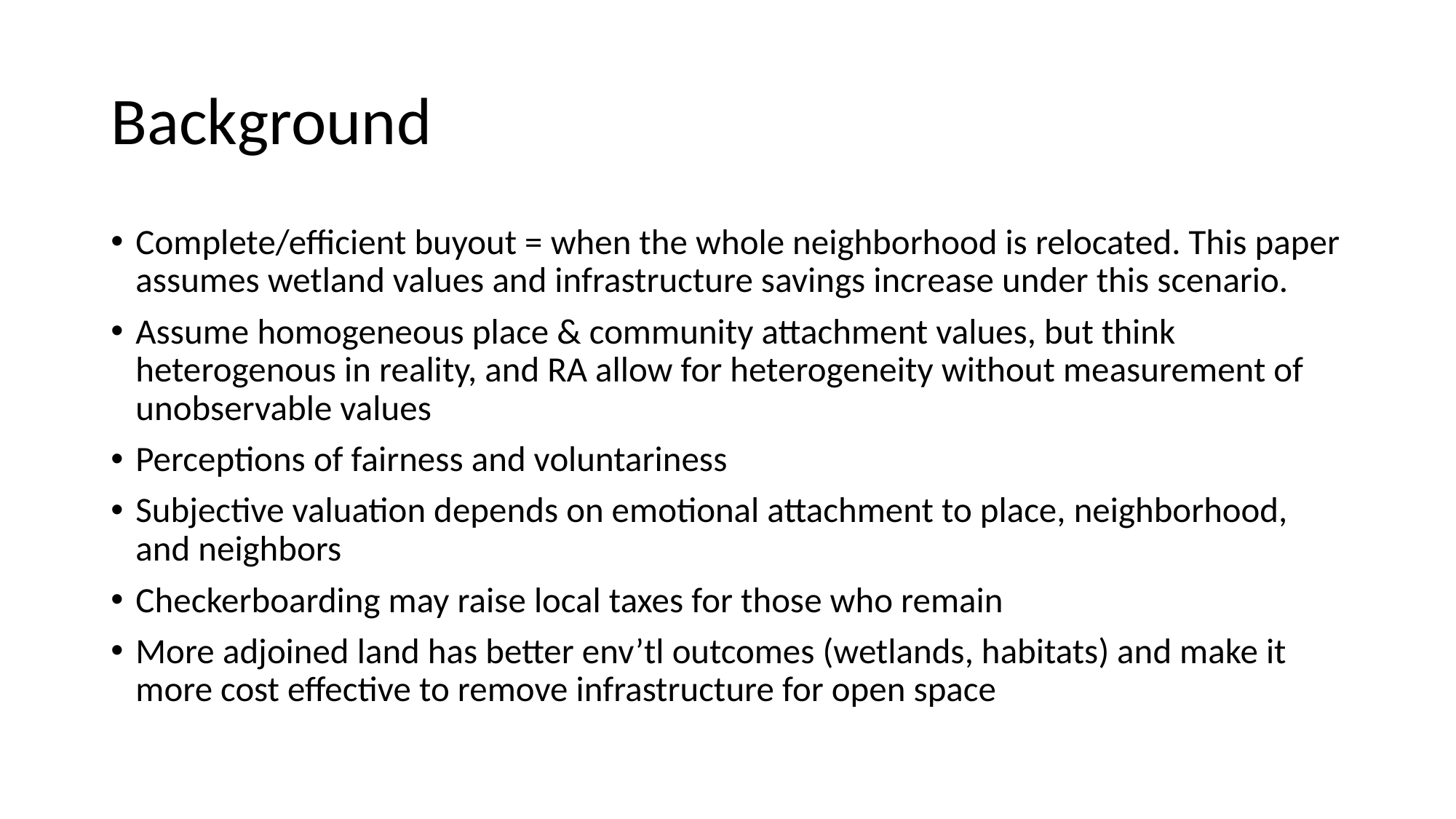

# Background
Complete/efficient buyout = when the whole neighborhood is relocated. This paper assumes wetland values and infrastructure savings increase under this scenario.
Assume homogeneous place & community attachment values, but think heterogenous in reality, and RA allow for heterogeneity without measurement of unobservable values
Perceptions of fairness and voluntariness
Subjective valuation depends on emotional attachment to place, neighborhood, and neighbors
Checkerboarding may raise local taxes for those who remain
More adjoined land has better env’tl outcomes (wetlands, habitats) and make it more cost effective to remove infrastructure for open space